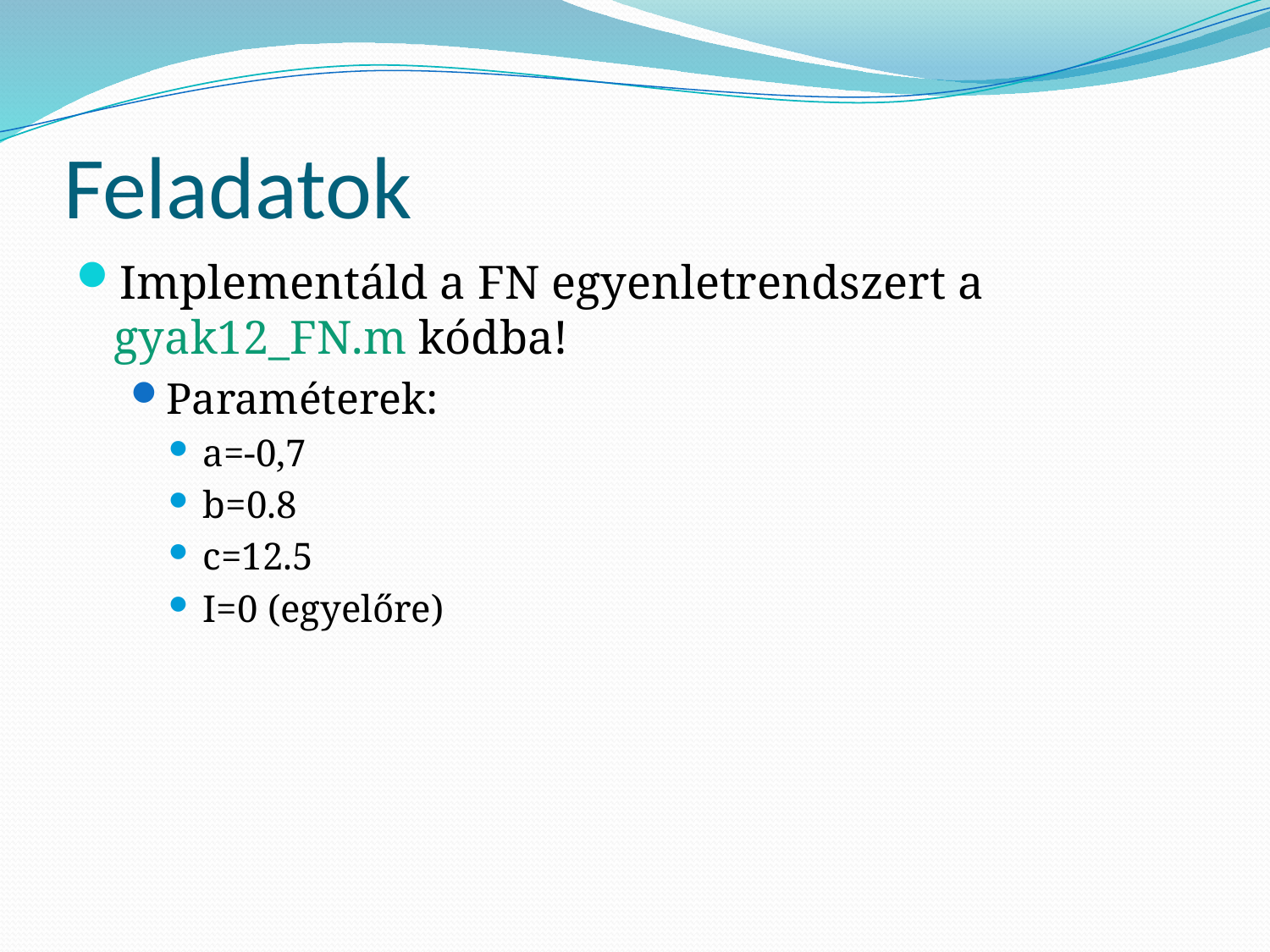

# Feladatok
Implementáld a FN egyenletrendszert a gyak12_FN.m kódba!
Paraméterek:
a=-0,7
b=0.8
c=12.5
I=0 (egyelőre)